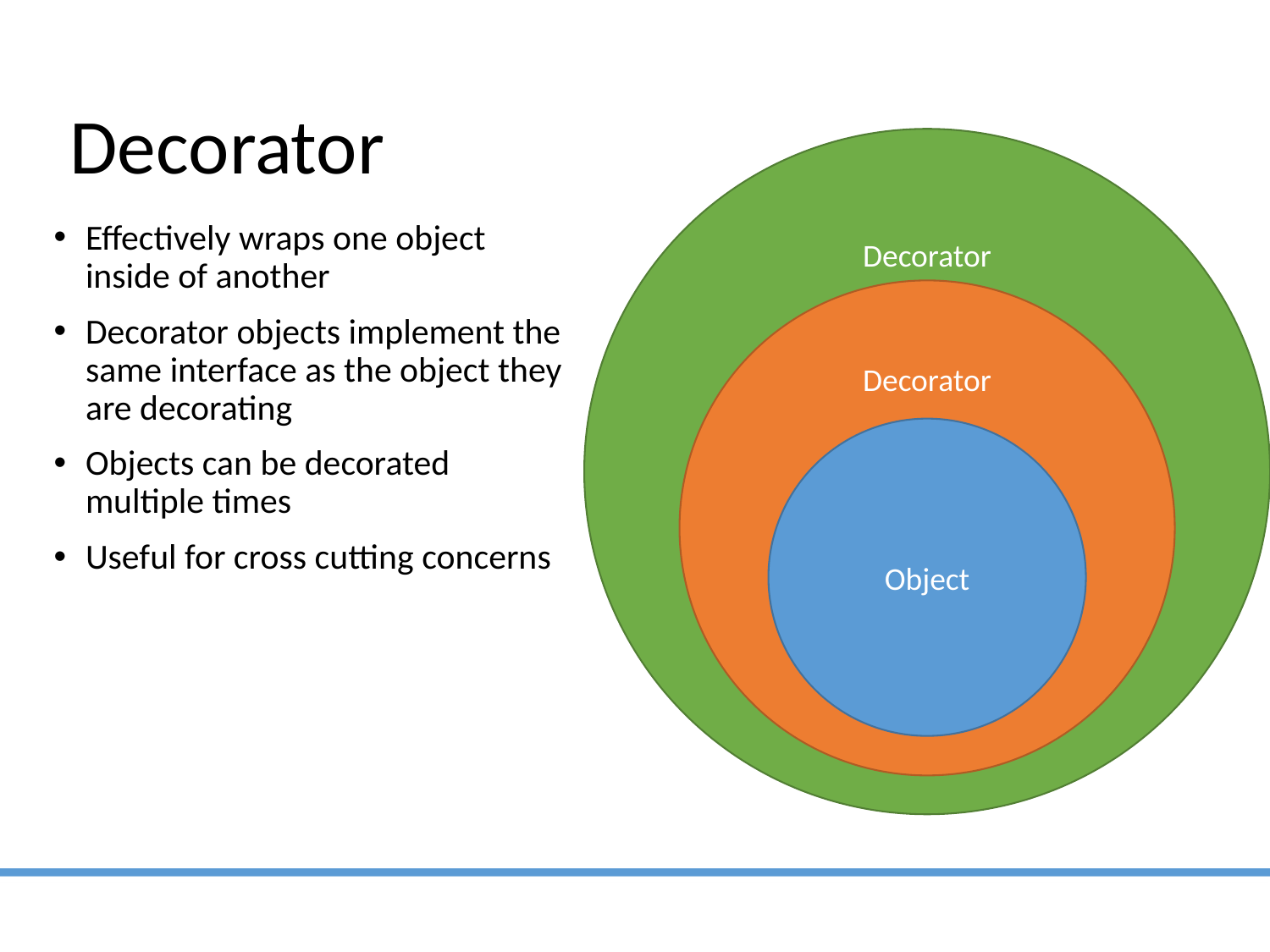

Decorator
Decorator
Effectively wraps one object inside of another
Decorator objects implement the same interface as the object they are decorating
Objects can be decorated multiple times
Useful for cross cutting concerns

Decorator
Object